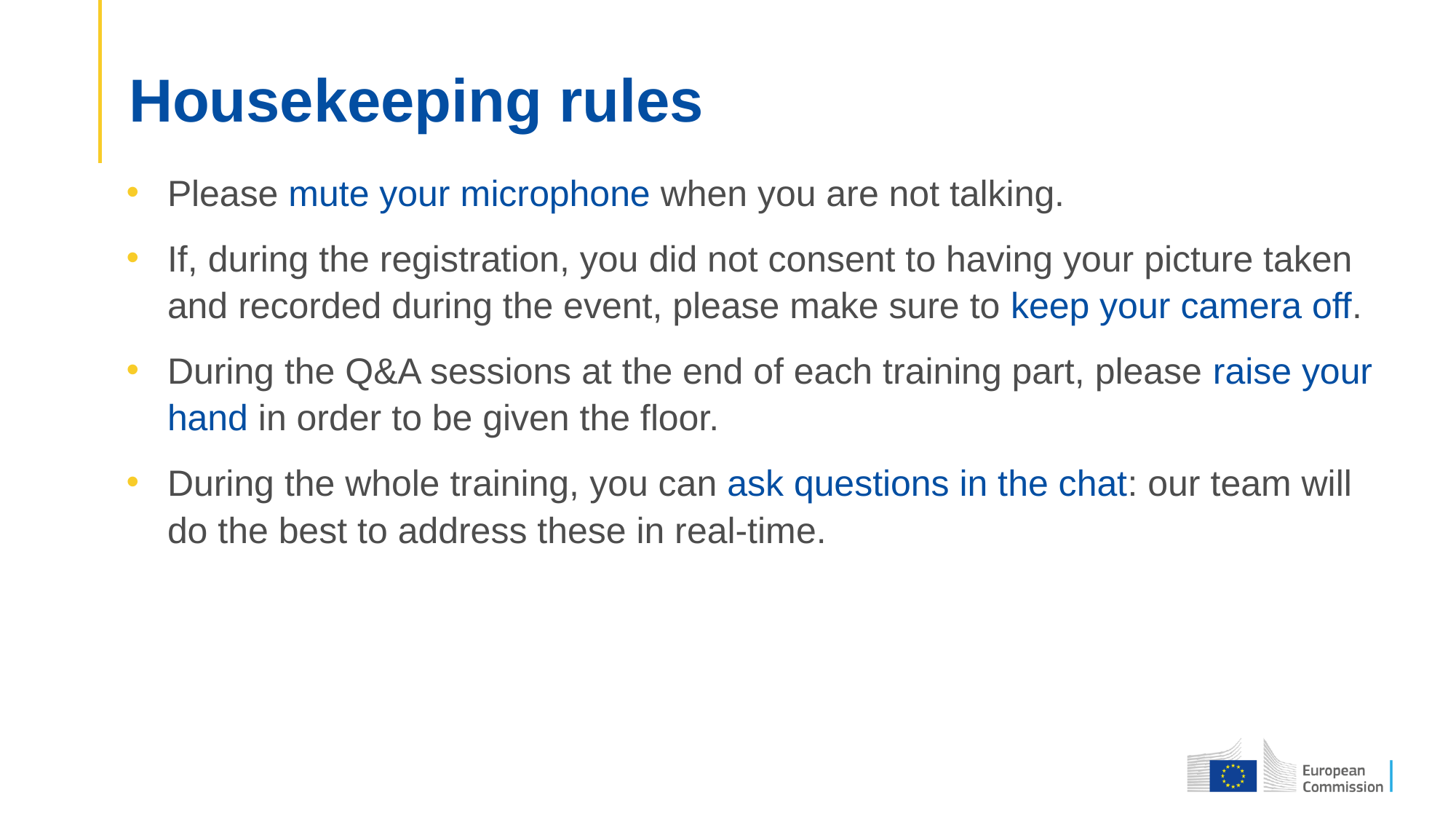

# Housekeeping rules
Please mute your microphone when you are not talking.
If, during the registration, you did not consent to having your picture taken and recorded during the event, please make sure to keep your camera off.
During the Q&A sessions at the end of each training part, please raise your hand in order to be given the floor.
During the whole training, you can ask questions in the chat: our team will do the best to address these in real-time.